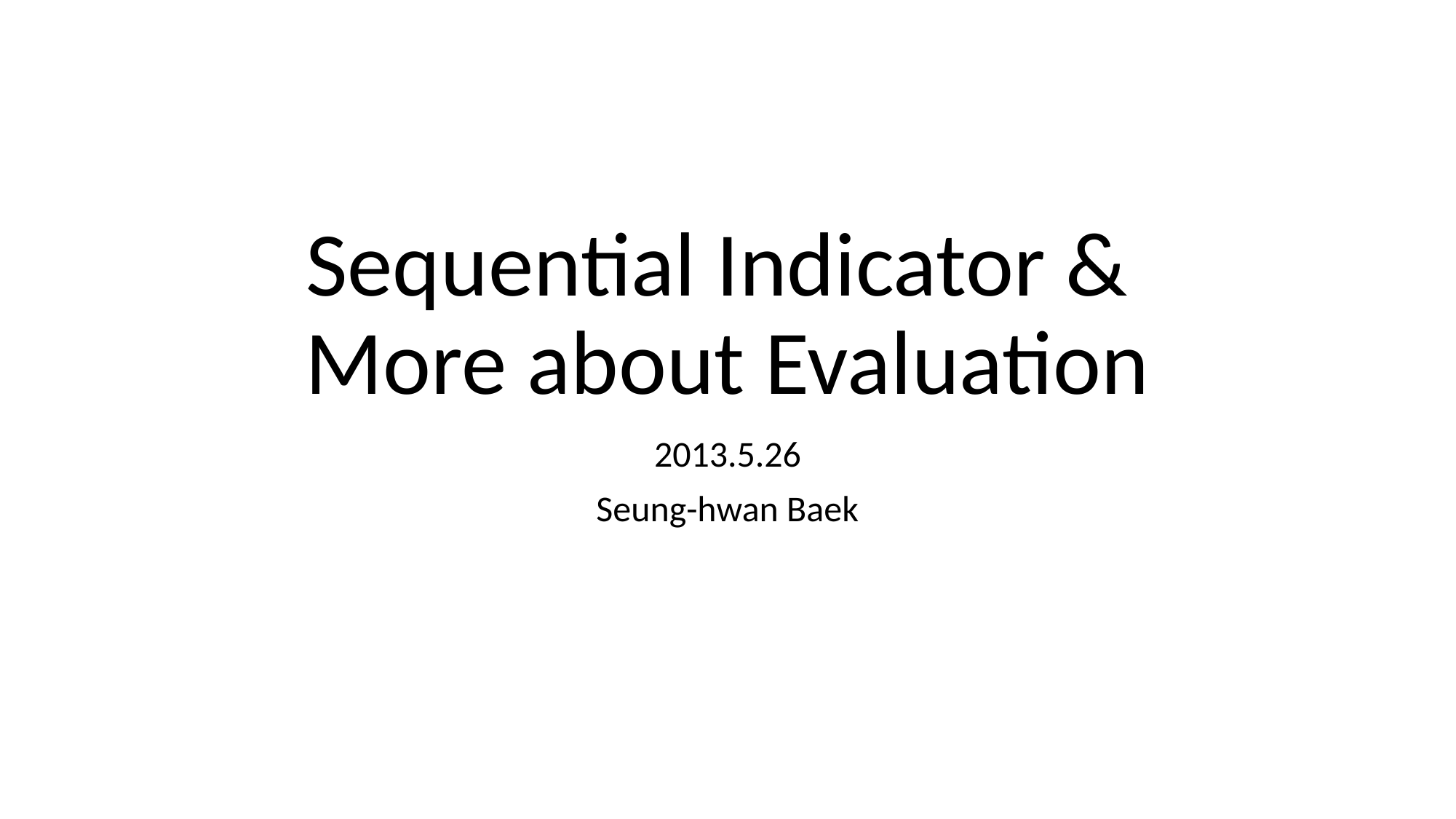

# Sequential Indicator & More about Evaluation
2013.5.26
Seung-hwan Baek